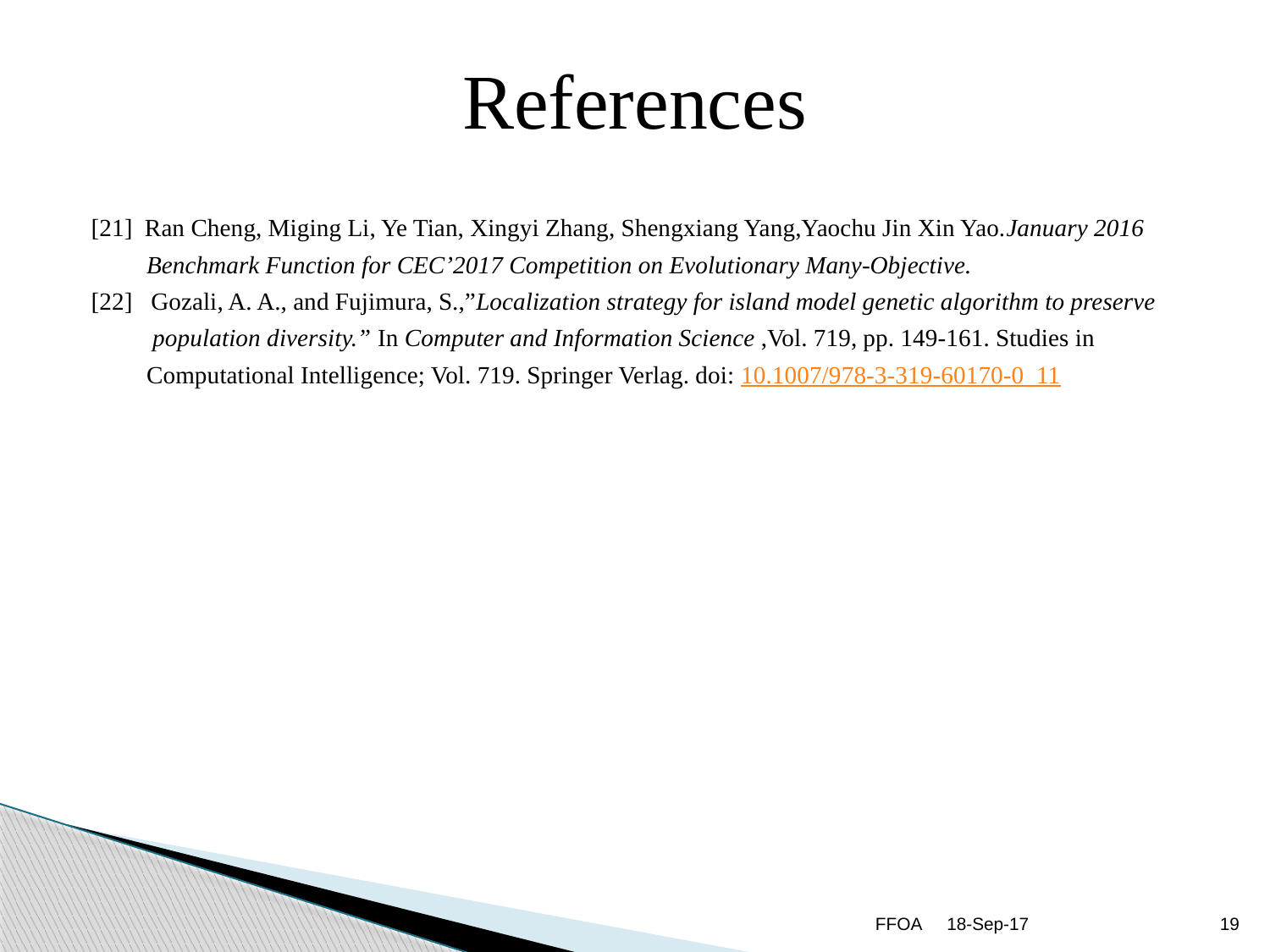

# References
[21]  Ran Cheng, Miging Li, Ye Tian, Xingyi Zhang, Shengxiang Yang,Yaochu Jin Xin Yao.January 2016
         Benchmark Function for CEC’2017 Competition on Evolutionary Many-Objective.
[22]   Gozali, A. A., and Fujimura, S.,”Localization strategy for island model genetic algorithm to preserve
          population diversity.” In Computer and Information Science ,Vol. 719, pp. 149-161. Studies in
         Computational Intelligence; Vol. 719. Springer Verlag. doi: 10.1007/978-3-319-60170-0_11

FFOA
18-Sep-17
19